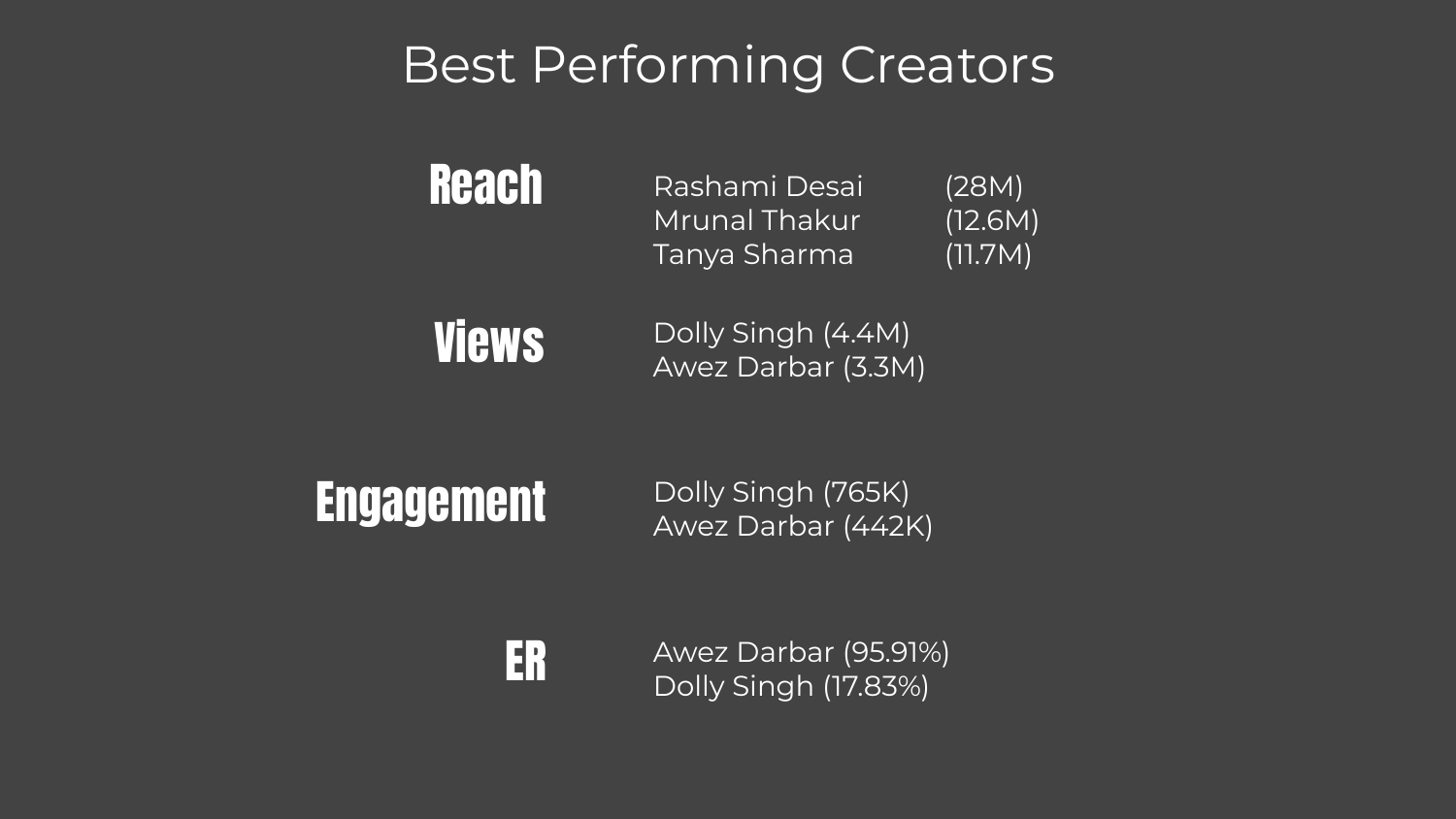

Best Performing Creators
Reach
Rashami Desai	(28M)
Mrunal Thakur	(12.6M)
Tanya Sharma	(11.7M)

Dolly Singh (4.4M)
Awez Darbar (3.3M)
Views
Dolly Singh (765K)
Awez Darbar (442K)
Engagement
Awez Darbar (95.91%)
Dolly Singh (17.83%)
ER